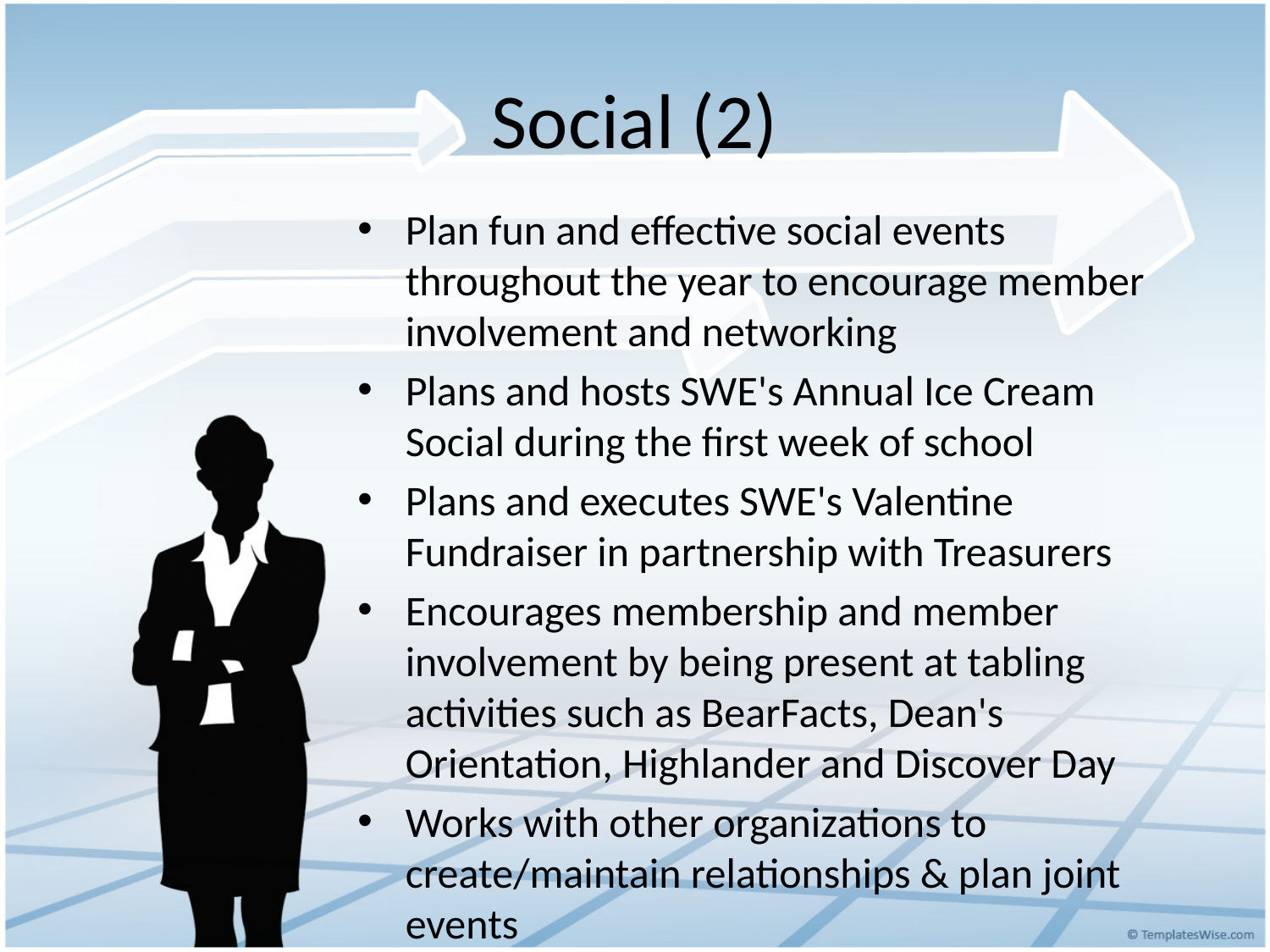

# Social (2)
Plan fun and effective social events throughout the year to encourage member involvement and networking
Plans and hosts SWE's Annual Ice Cream Social during the first week of school
Plans and executes SWE's Valentine Fundraiser in partnership with Treasurers
Encourages membership and member involvement by being present at tabling activities such as BearFacts, Dean's Orientation, Highlander and Discover Day
Works with other organizations to create/maintain relationships & plan joint events